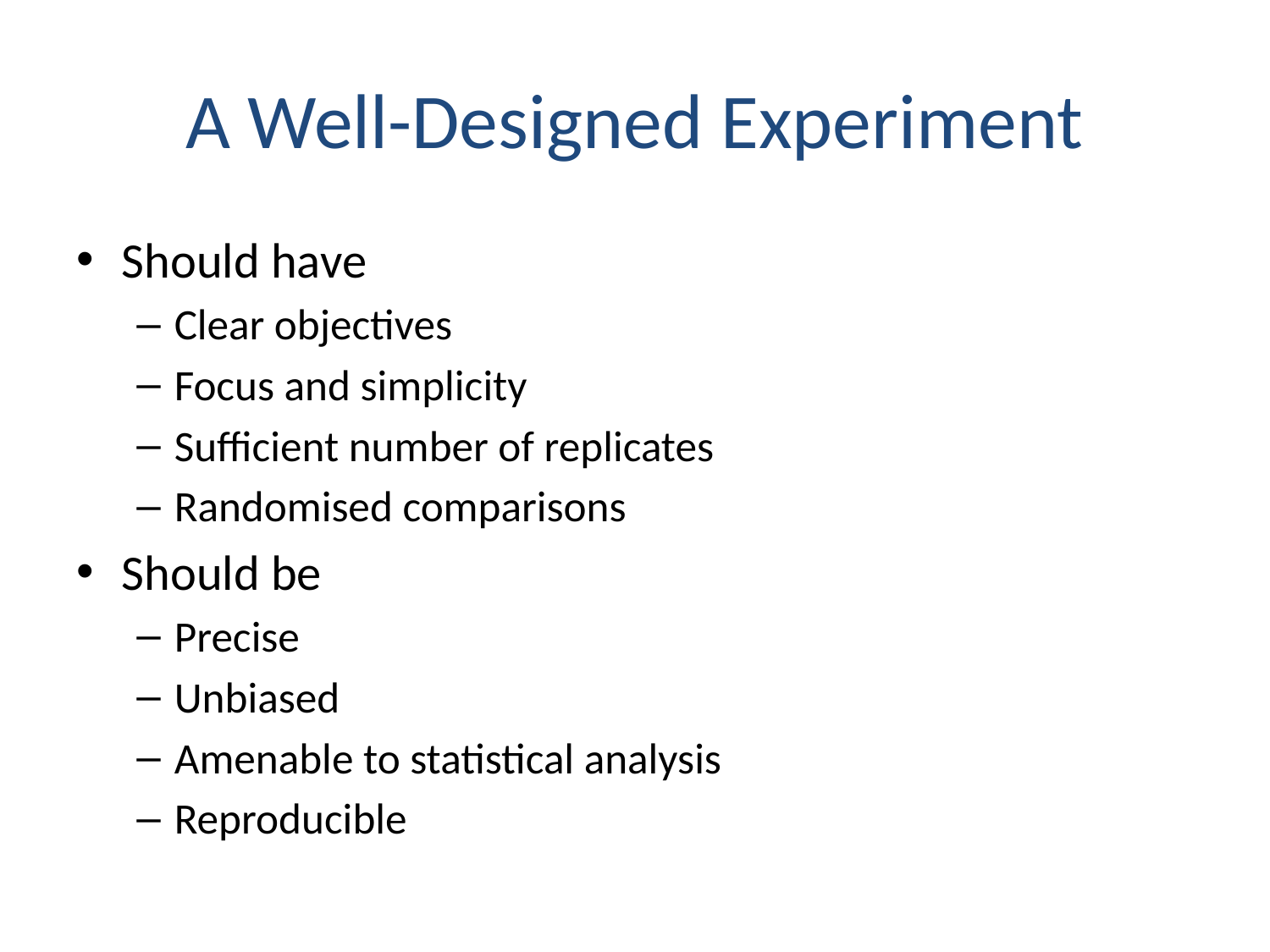

# A Well-Designed Experiment
Should have
Clear objectives
Focus and simplicity
Sufficient number of replicates
Randomised comparisons
Should be
Precise
Unbiased
Amenable to statistical analysis
Reproducible